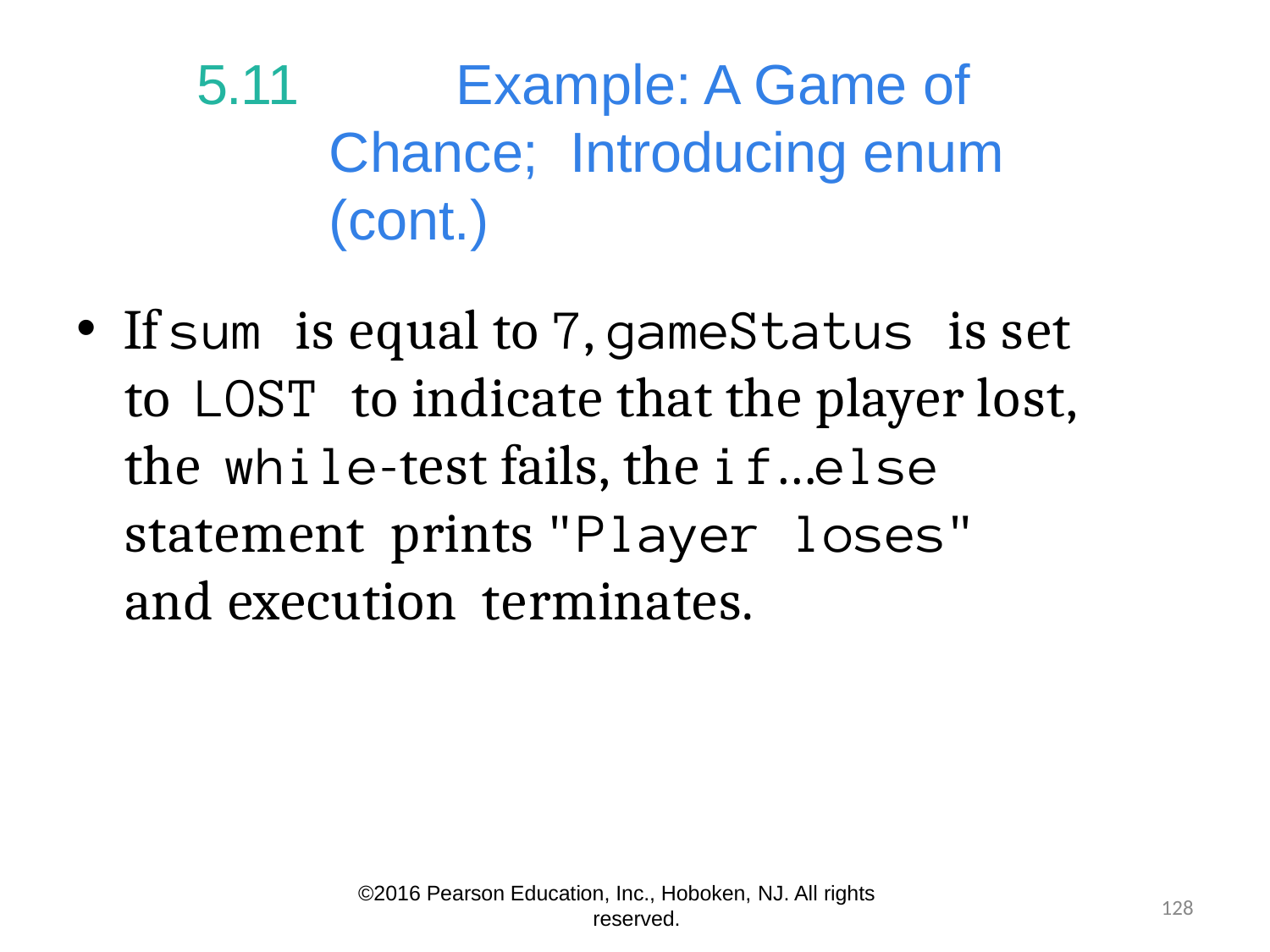

5.11		Example: A Game of Chance;  Introducing enum (cont.)
If sum is equal to 7, gameStatus is set to  LOST to indicate that the player lost, the  while-test fails, the if…else statement  prints "Player loses" and execution  terminates.
©2016 Pearson Education, Inc., Hoboken, NJ. All rights  reserved.
128